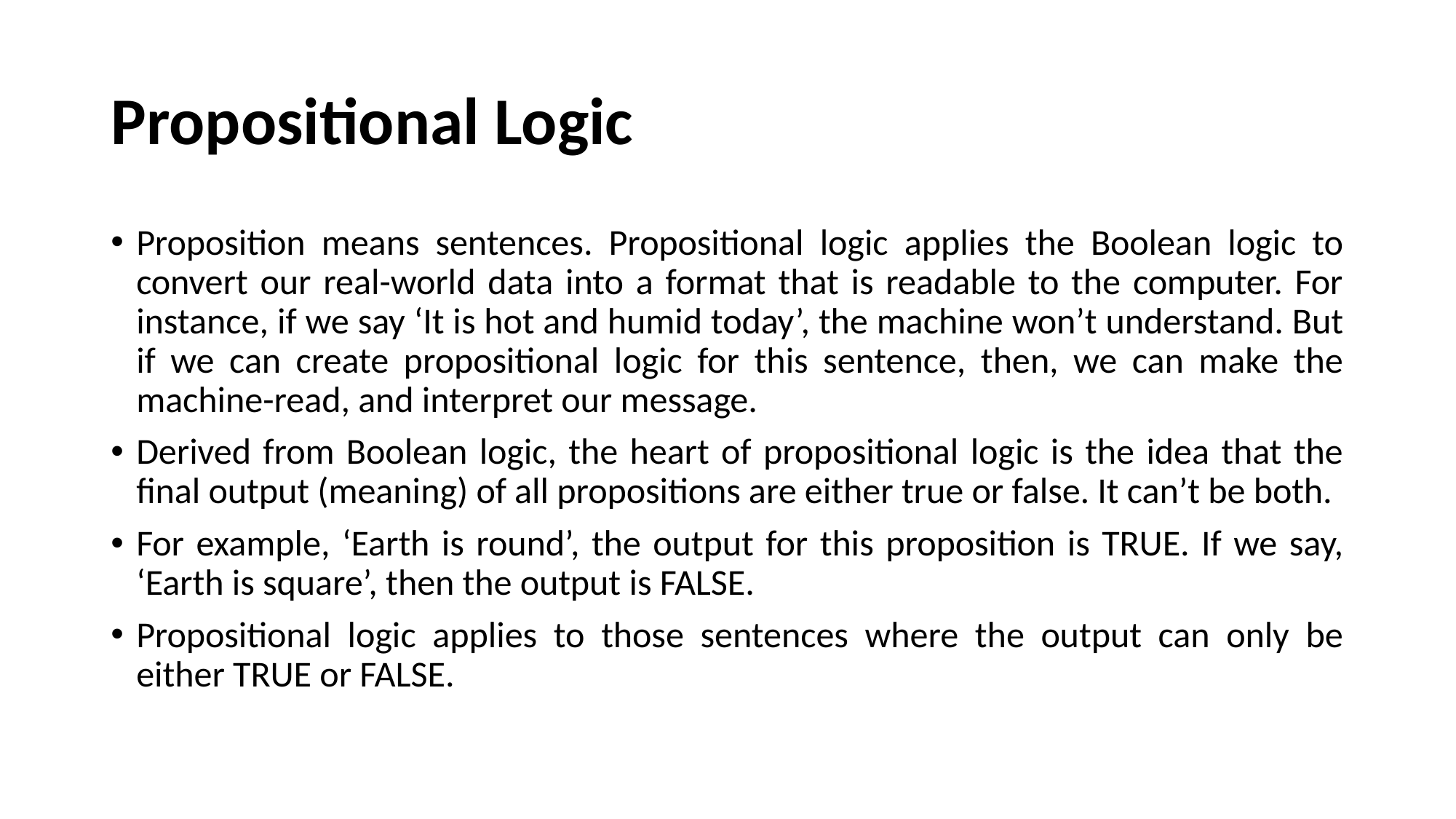

# Propositional Logic
Proposition means sentences. Propositional logic applies the Boolean logic to convert our real-world data into a format that is readable to the computer. For instance, if we say ‘It is hot and humid today’, the machine won’t understand. But if we can create propositional logic for this sentence, then, we can make the machine-read, and interpret our message.
Derived from Boolean logic, the heart of propositional logic is the idea that the final output (meaning) of all propositions are either true or false. It can’t be both.
For example, ‘Earth is round’, the output for this proposition is TRUE. If we say, ‘Earth is square’, then the output is FALSE.
Propositional logic applies to those sentences where the output can only be either TRUE or FALSE.